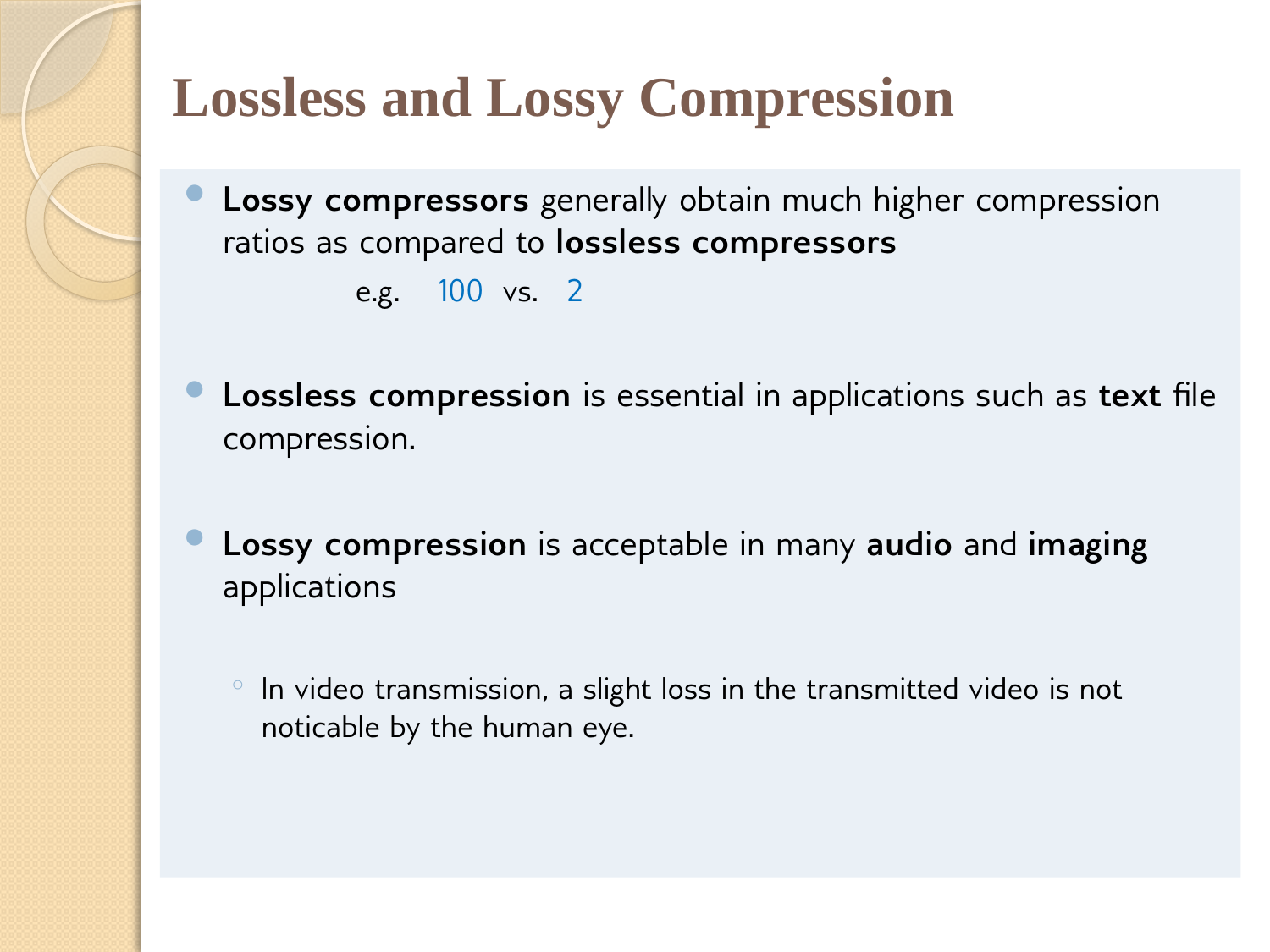

# Lossless and Lossy Compression
Lossy compressors generally obtain much higher compression ratios as compared to lossless compressors
	e.g.    100  vs.   2

Lossless compression is essential in applications such as text file compression.

Lossy compression is acceptable in many audio and imaging applications

In video transmission, a slight loss in the transmitted video is not noticable by the human eye.